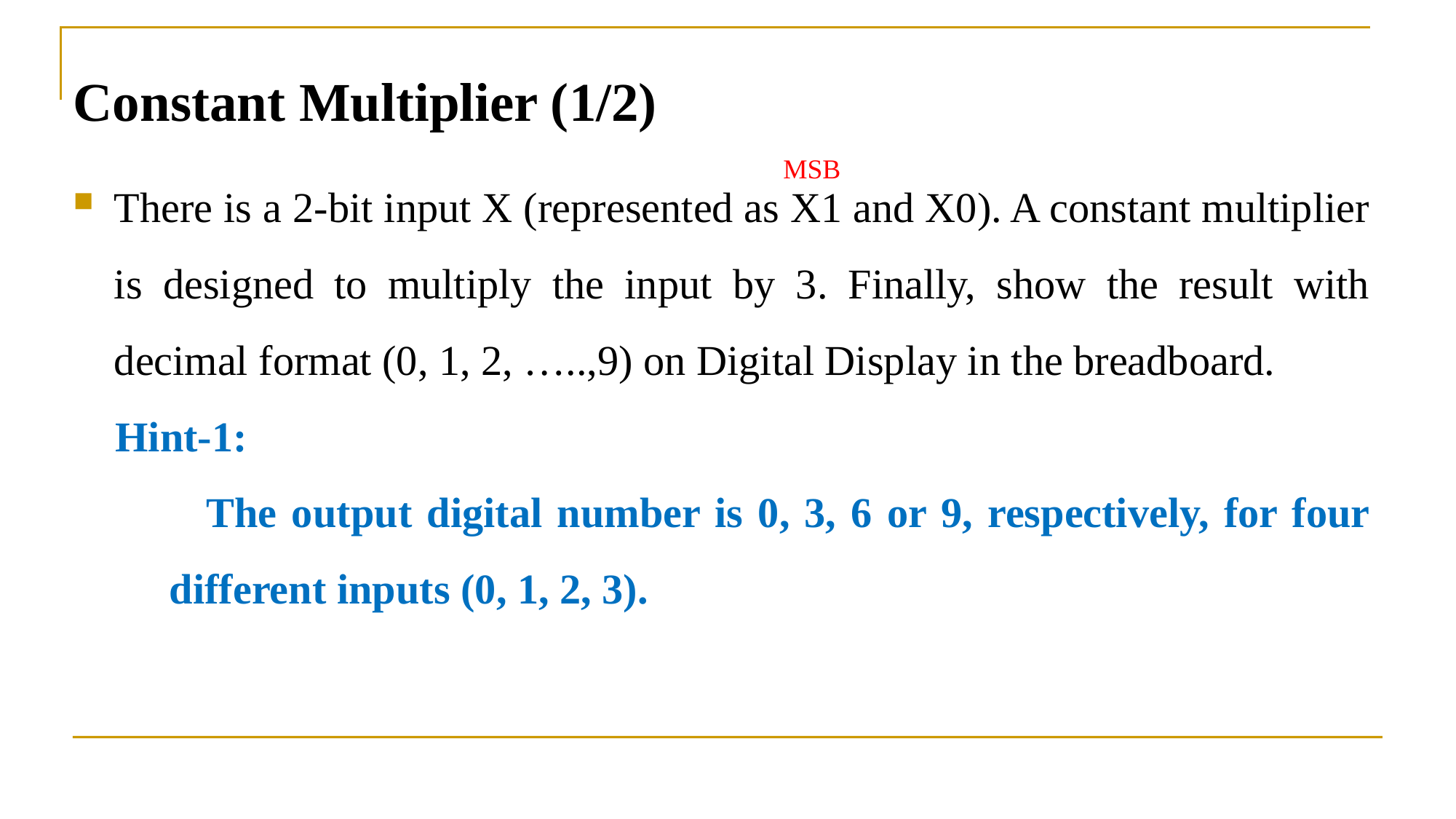

Constant Multiplier (1/2)
MSB
There is a 2-bit input X (represented as X1 and X0). A constant multiplier is designed to multiply the input by 3. Finally, show the result with decimal format (0, 1, 2, …..,9) on Digital Display in the breadboard.
    Hint-1:
         The output digital number is 0, 3, 6 or 9, respectively, for four different inputs (0, 1, 2, 3).